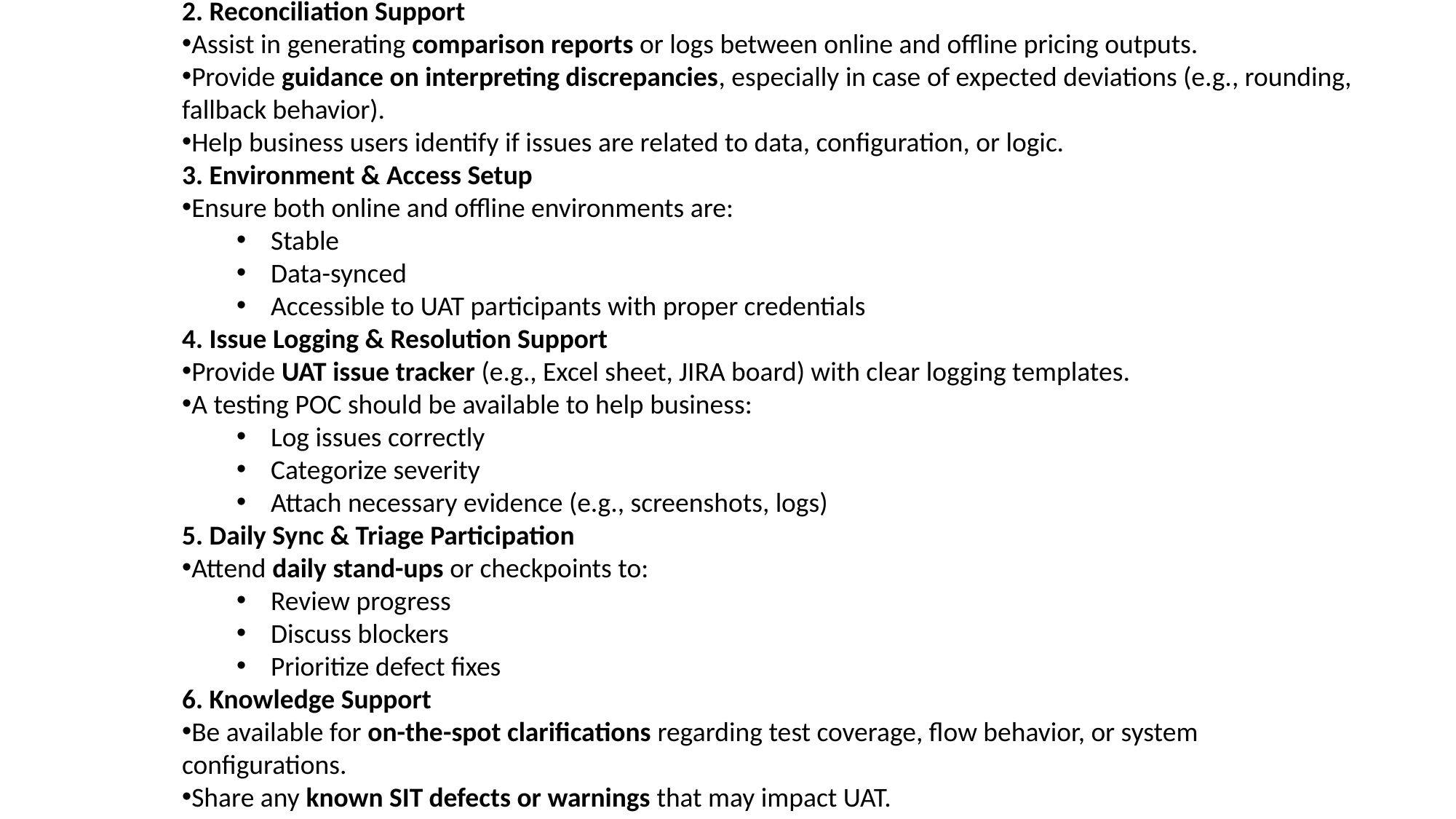

Support Expected from Testing Team
To enable efficient and accurate validation by business users, the following support is expected from the QA/testing team during the UAT phase:
1. Test Data & Scenario Preparation
Provide pre-aligned datasets for both online and offline environments to ensure business can compare outputs effectively.
Share sample test cases and help prepare additional test scenarios based on business inputs.
Highlight known limitations or configurations in the test environment.
2. Reconciliation Support
Assist in generating comparison reports or logs between online and offline pricing outputs.
Provide guidance on interpreting discrepancies, especially in case of expected deviations (e.g., rounding, fallback behavior).
Help business users identify if issues are related to data, configuration, or logic.
3. Environment & Access Setup
Ensure both online and offline environments are:
Stable
Data-synced
Accessible to UAT participants with proper credentials
4. Issue Logging & Resolution Support
Provide UAT issue tracker (e.g., Excel sheet, JIRA board) with clear logging templates.
A testing POC should be available to help business:
Log issues correctly
Categorize severity
Attach necessary evidence (e.g., screenshots, logs)
5. Daily Sync & Triage Participation
Attend daily stand-ups or checkpoints to:
Review progress
Discuss blockers
Prioritize defect fixes
6. Knowledge Support
Be available for on-the-spot clarifications regarding test coverage, flow behavior, or system configurations.
Share any known SIT defects or warnings that may impact UAT.